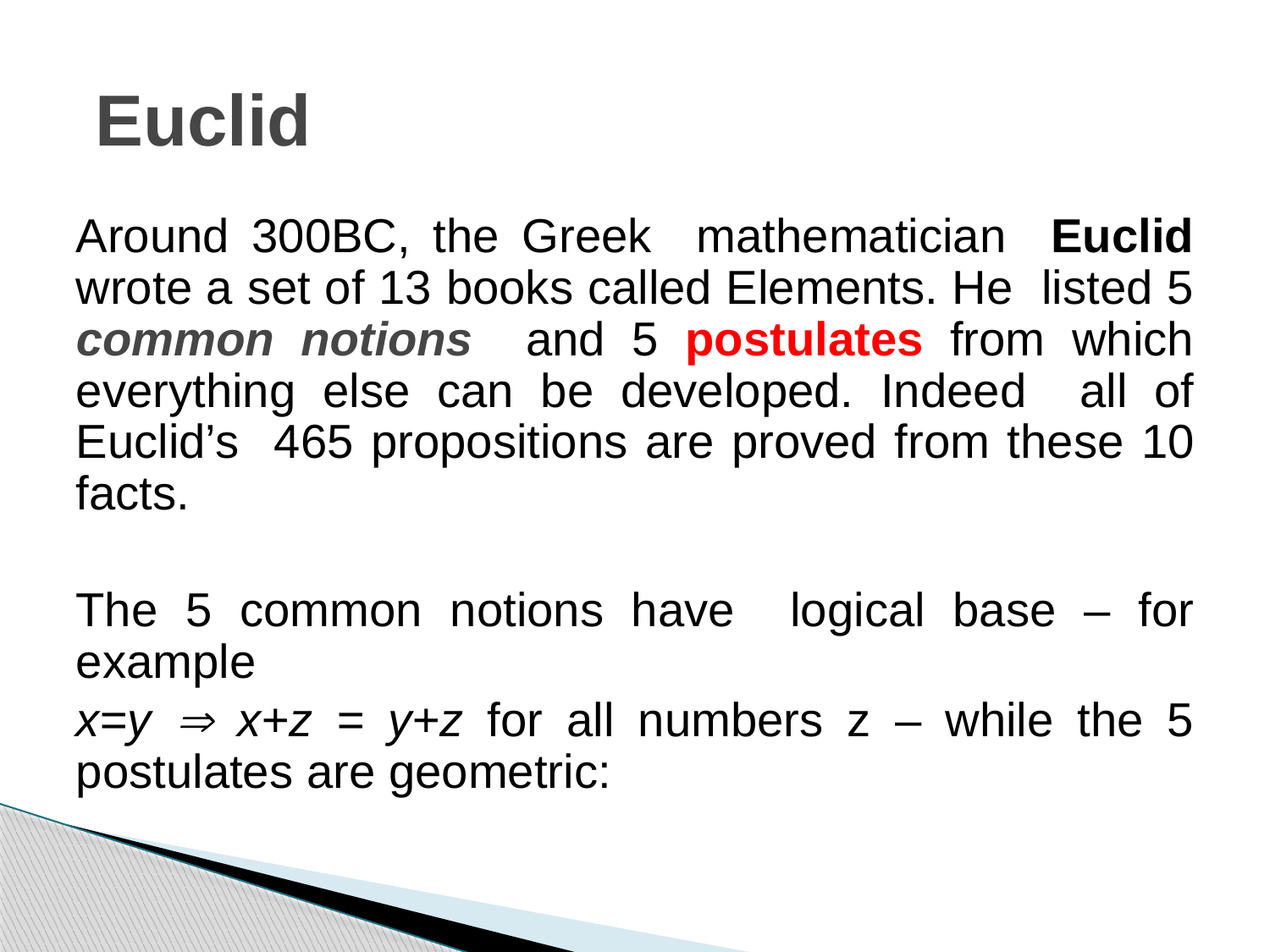

# Euclid
Around 300BC, the Greek  mathematician  Euclid wrote a set of 13 books called Elements. He  listed 5 common notions  and 5 postulates from which everything else can be developed. Indeed  all of Euclid’s  465 propositions are proved from these 10 facts.

The 5 common notions have  logical base – for example
x=y ⇒ x+z = y+z for all numbers z – while the 5 postulates are geometric: